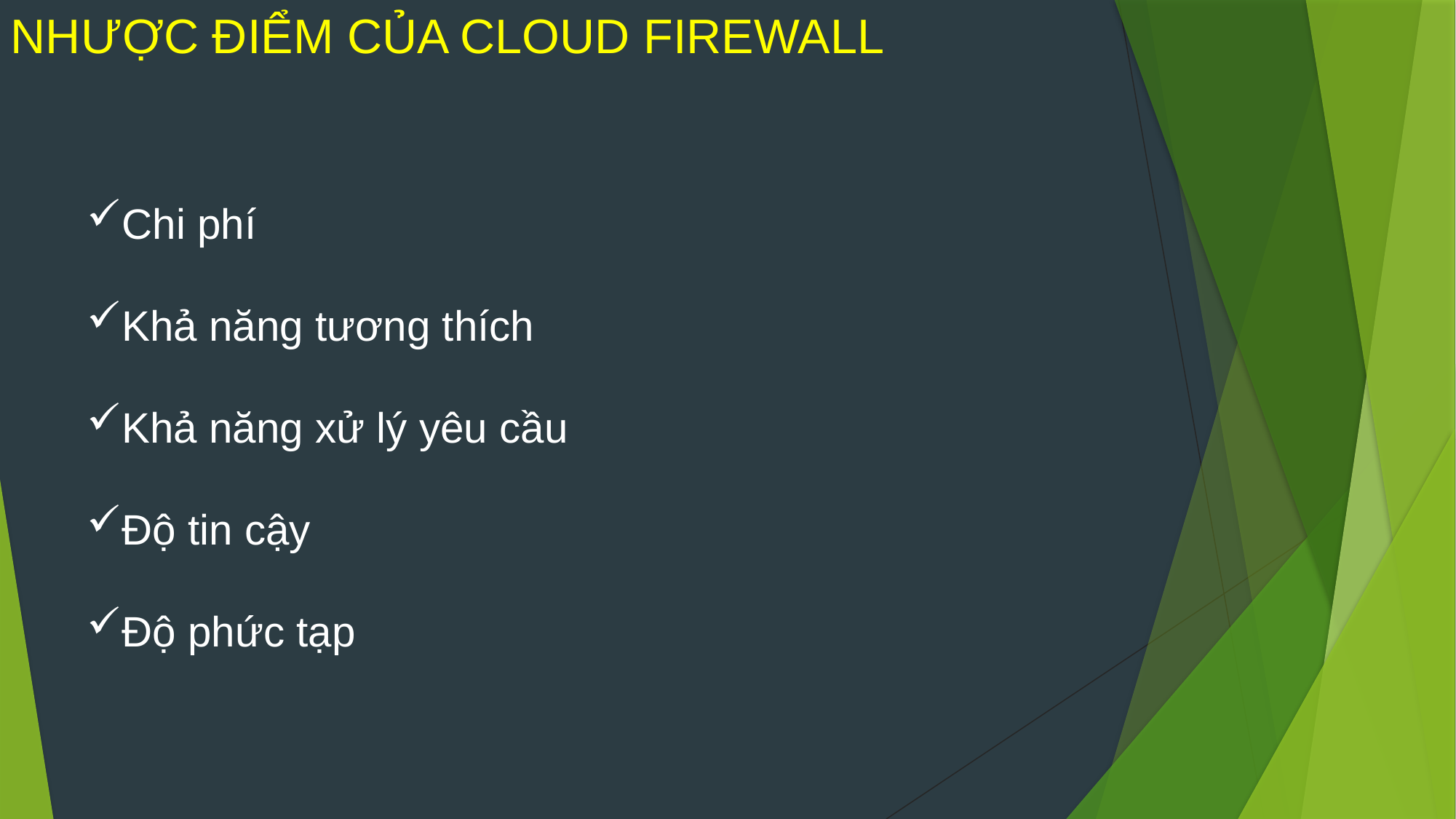

NHƯỢC ĐIỂM CỦA CLOUD FIREWALL
Chi phí
Khả năng tương thích
Khả năng xử lý yêu cầu
Độ tin cậy
Độ phức tạp